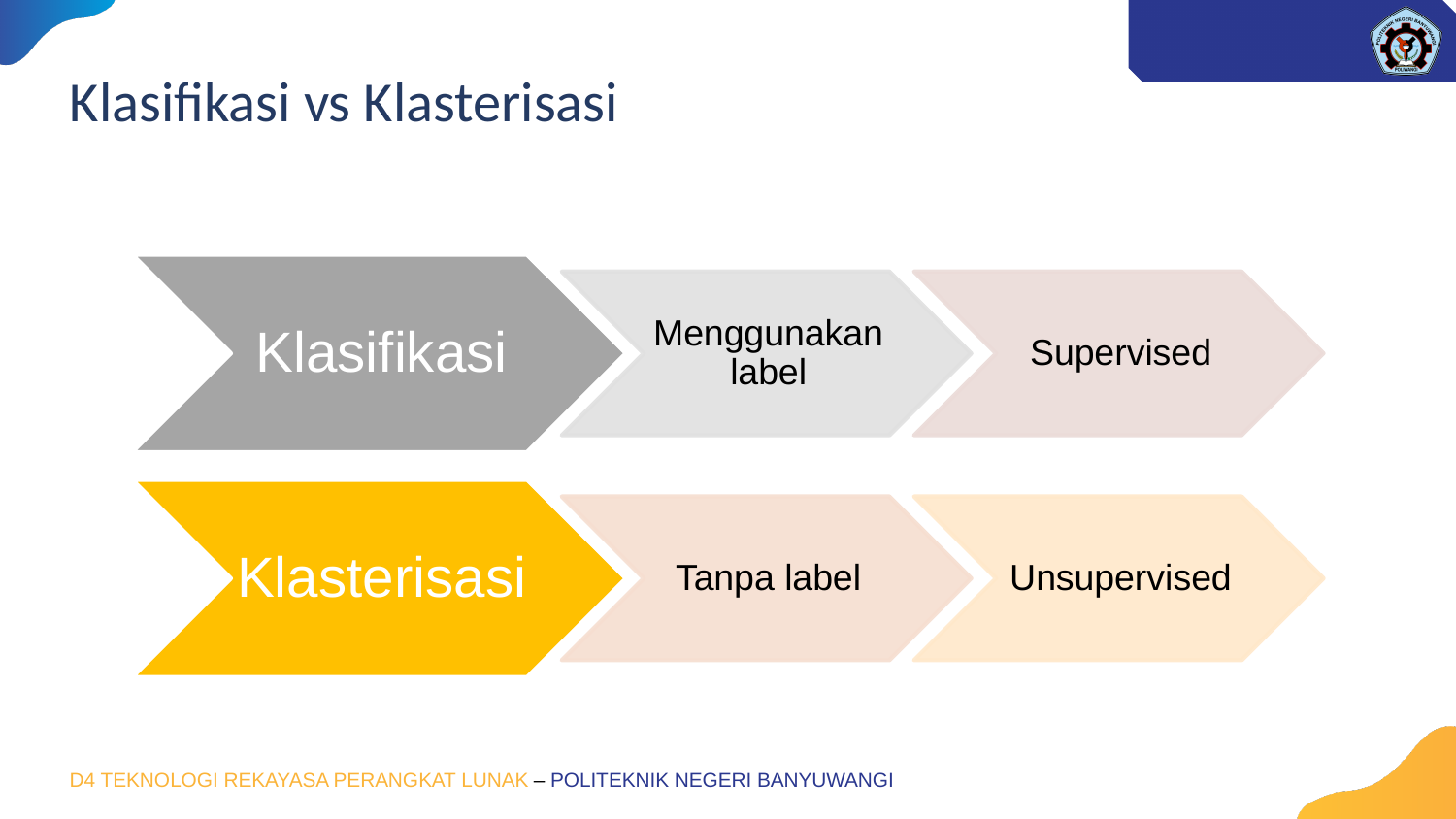

# Klasifikasi vs Klasterisasi
Klasifikasi
Menggunakan label
Supervised
Klasterisasi
Tanpa label
Unsupervised